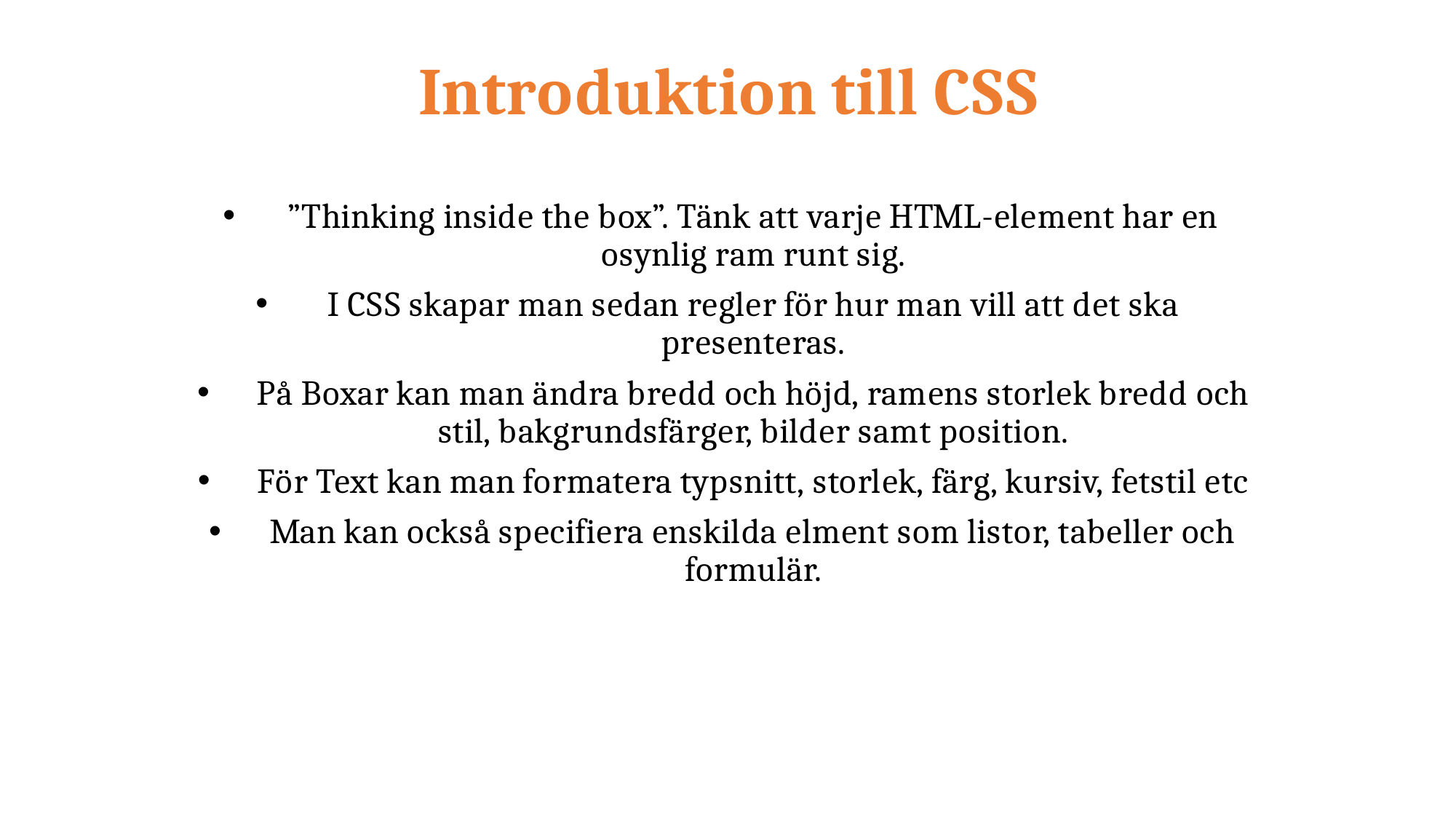

# Introduktion till CSS
”Thinking inside the box”. Tänk att varje HTML-element har en osynlig ram runt sig.
I CSS skapar man sedan regler för hur man vill att det ska presenteras.
På Boxar kan man ändra bredd och höjd, ramens storlek bredd och stil, bakgrundsfärger, bilder samt position.
För Text kan man formatera typsnitt, storlek, färg, kursiv, fetstil etc
Man kan också specifiera enskilda elment som listor, tabeller och formulär.